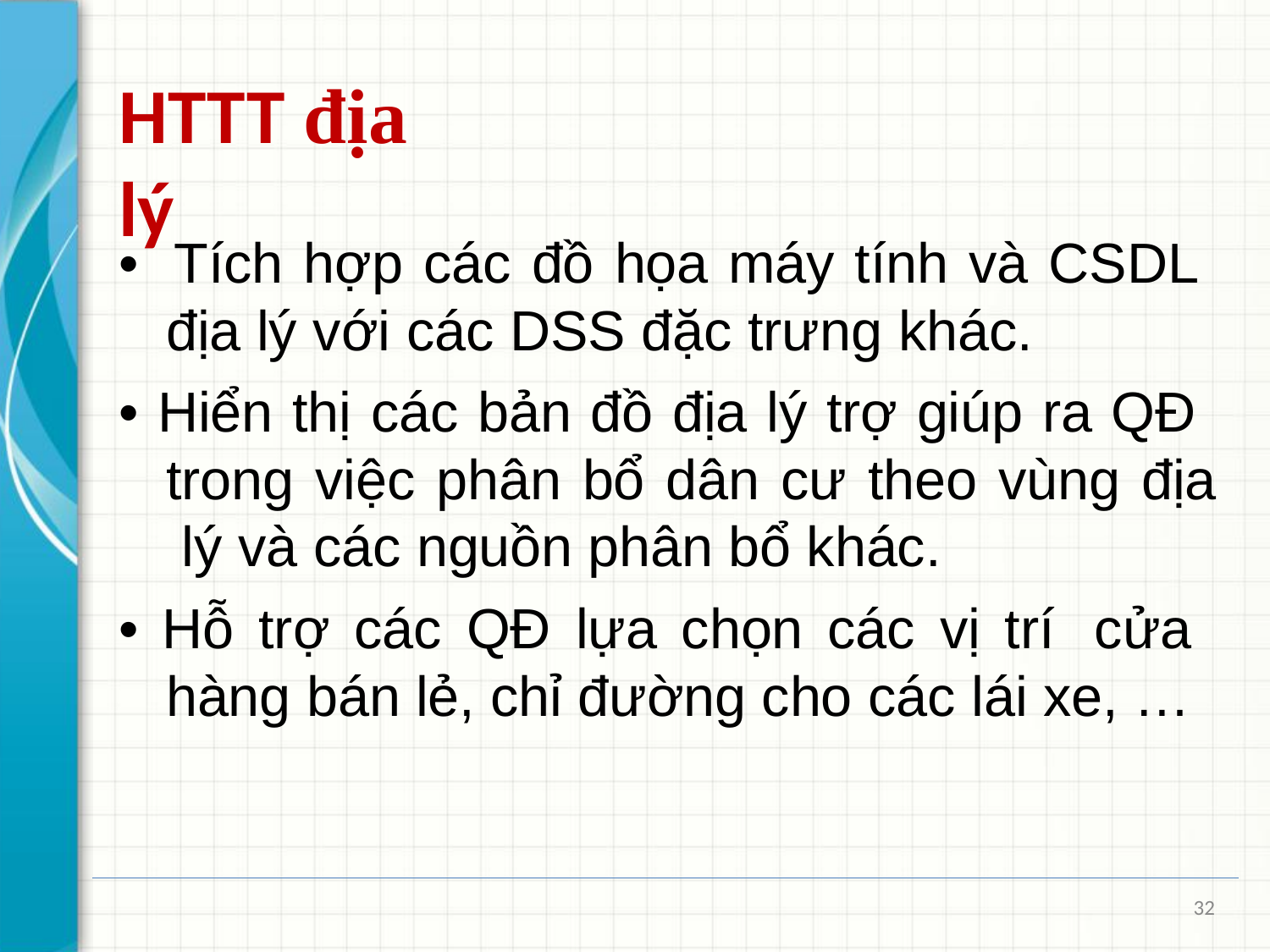

# HTTT địa lý
• Tích hợp các đồ họa máy tính và CSDL  địa lý với các DSS đặc trưng khác.
• Hiển thị các bản đồ địa lý trợ giúp ra QĐ  trong việc phân bổ dân cư theo vùng địa  lý và các nguồn phân bổ khác.
• Hỗ trợ các QĐ lựa chọn các vị trí cửa  hàng bán lẻ, chỉ đường cho các lái xe, …

32